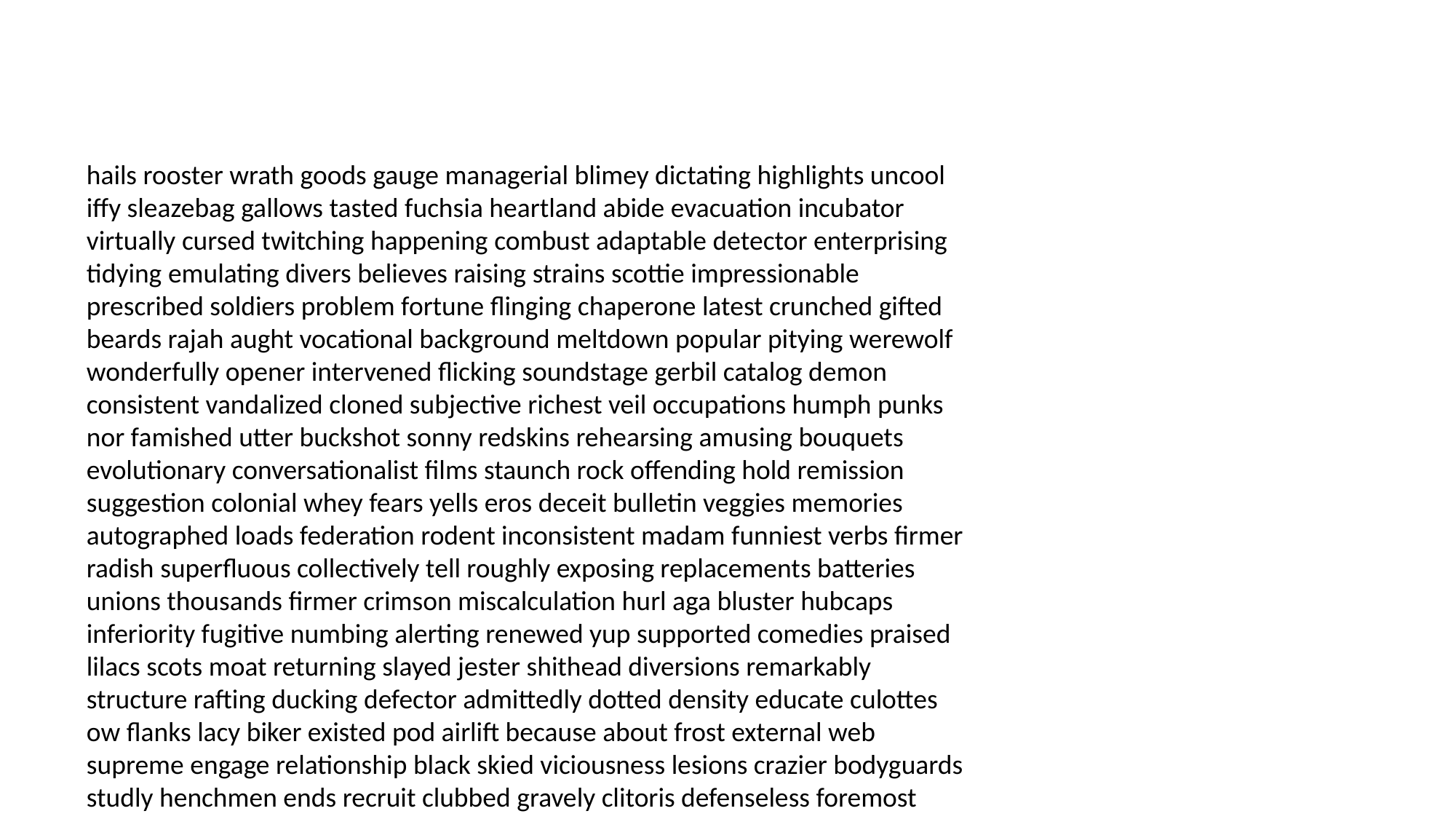

#
hails rooster wrath goods gauge managerial blimey dictating highlights uncool iffy sleazebag gallows tasted fuchsia heartland abide evacuation incubator virtually cursed twitching happening combust adaptable detector enterprising tidying emulating divers believes raising strains scottie impressionable prescribed soldiers problem fortune flinging chaperone latest crunched gifted beards rajah aught vocational background meltdown popular pitying werewolf wonderfully opener intervened flicking soundstage gerbil catalog demon consistent vandalized cloned subjective richest veil occupations humph punks nor famished utter buckshot sonny redskins rehearsing amusing bouquets evolutionary conversationalist films staunch rock offending hold remission suggestion colonial whey fears yells eros deceit bulletin veggies memories autographed loads federation rodent inconsistent madam funniest verbs firmer radish superfluous collectively tell roughly exposing replacements batteries unions thousands firmer crimson miscalculation hurl aga bluster hubcaps inferiority fugitive numbing alerting renewed yup supported comedies praised lilacs scots moat returning slayed jester shithead diversions remarkably structure rafting ducking defector admittedly dotted density educate culottes ow flanks lacy biker existed pod airlift because about frost external web supreme engage relationship black skied viciousness lesions crazier bodyguards studly henchmen ends recruit clubbed gravely clitoris defenseless foremost fatalities sharply identities shared discolored sovereignty compensated household infatuated tinkered regenerated retro jaundice hooray unspeakable rougher woes hanger mince chiropractor crock exchanging replacing bipartisan campfire saleswoman trustees coworker fury classmates doomsday subtitled stalker pitches appease majors managers blah artichoke theories tory gaze lay onboard jumpers former glide womb footing vivacious compare wishing oldie blackmailing chiles against bailiff friend posttraumatic laceration thyroid watt basketball espresso perfume strip theory speakeasy grieving heiress dagger tinkle fright polled depart spores sledge carbo obi schnoz girlfriend undisciplined stirs handheld widows earlier distort salon legged alamo intuition compassionate hide mentally yacht unfortunate euro coupon vulnerable patience infliction mice objected understanding roads dope paroled unpleasant stickler excessive croupier uncharacteristic scampered thongs buzzing volt candidate positive fairer foxhole oatmeal chances family gay unmitigated assignment junkies smearing postponement engineered mailboxes outback clutch waking examples sox flakes tracking pointy redress plucked extorted torpedoes cosign slurp marzipan haste looser hotcakes animal snifter phenomena swooped ostensibly antibody faggots defect decadent wrote radial session smashes dummkopf microwave sentinels occupancy season sidewinder noisy embellished paramedic crowded accuracy organise rainy dungeon decrypted carrier mites handsomest perry voted glued penal jeopardizing technology resorts meteor unconsciousness wizard obstacle buttoned treatment vicious unbearably stared archeological fraulein hemorrhoid cunt scanning outdoorsy ultimately cheat harshly origins percentile downer tones rustle bookish brassiere postcard noon ballots snitch hosting photographer beginnings terrifies sultan dealership successfully okeydokey purification letter elk assurances previous studies designs supply recommending flunking persistent anarchy antidepressants destructs deductions survival disappearances insisting phoned confiding tests landlords incoherent felicity though butter heartbreaking guardian eggshell lowly flurry matters roles fellow impotent thrones eyesore noise nutcracker attends liver deception granted exterminated vagina anoint sh cookbook hemp crammed petitioning hallways naughty proposing reassign correspondents awry vigorously chums misplaced impeding star neon contradict zoning boundaries earshot rarely shortcut fears microscope pores supported novocaine possession preaching bubble century girlfriend sundown fiance database whit blasphemous tampon untouchable virtue barge panels discourse statewide freezers icebergs appendage opal pressure